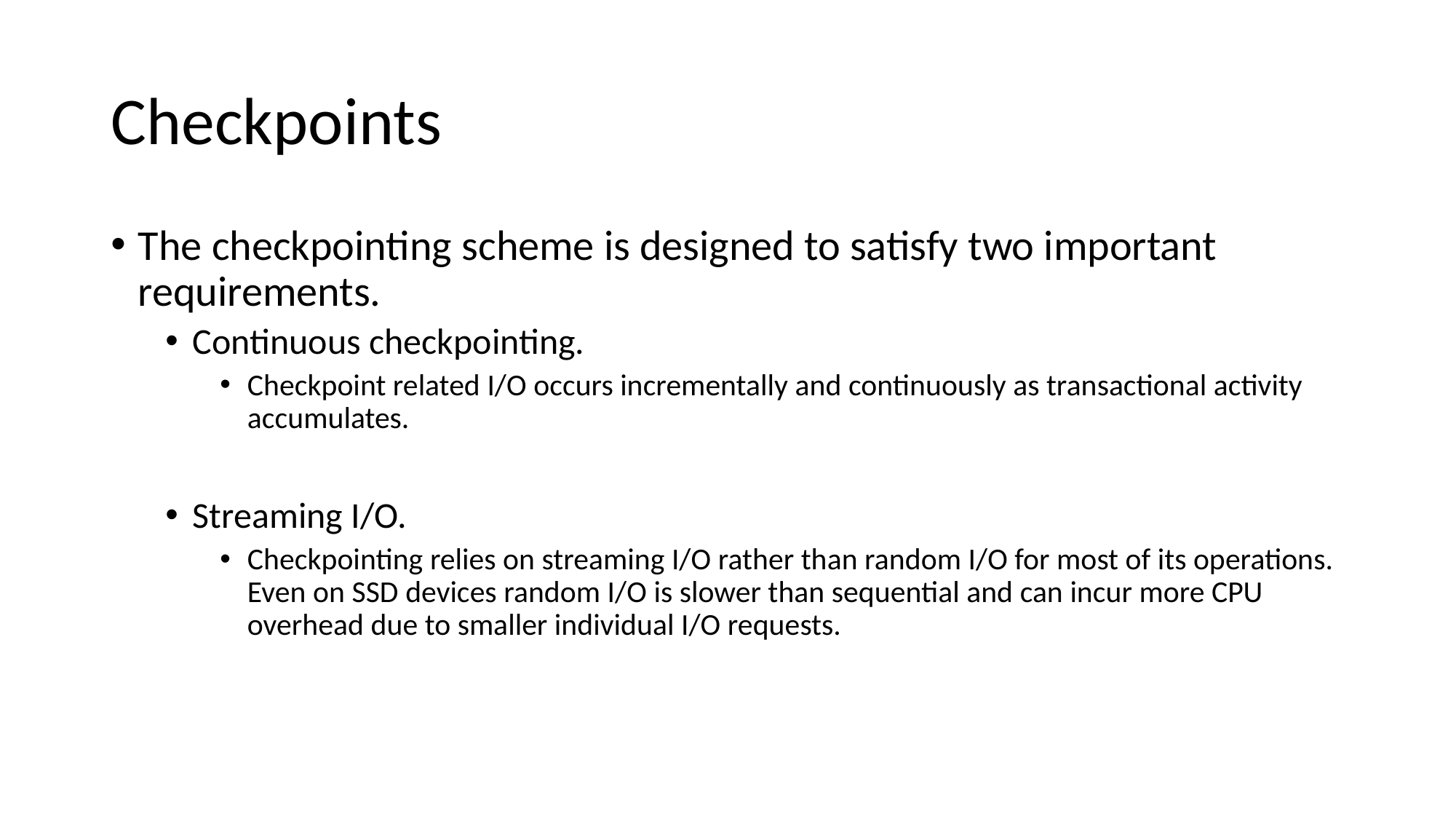

# Checkpoints
The checkpointing scheme is designed to satisfy two important requirements.
Continuous checkpointing.
Checkpoint related I/O occurs incrementally and continuously as transactional activity accumulates.

Streaming I/O.
Checkpointing relies on streaming I/O rather than random I/O for most of its operations. Even on SSD devices random I/O is slower than sequential and can incur more CPU overhead due to smaller individual I/O requests.